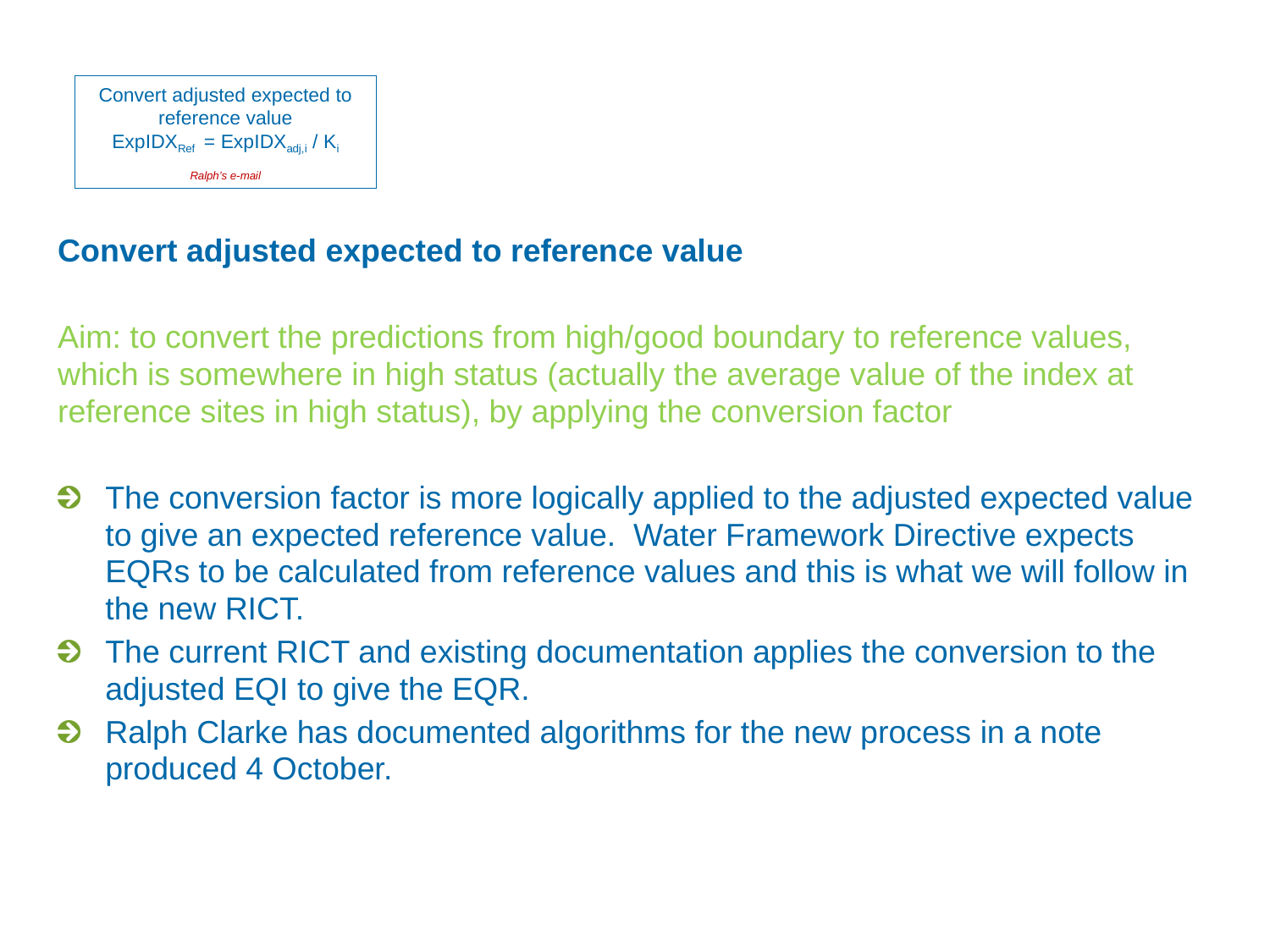

Convert adjusted expected to reference value
ExpIDXRef  = ExpIDXadj,i / Ki
Ralph’s e-mail
Convert adjusted expected to reference value

Aim: to convert the predictions from high/good boundary to reference values, which is somewhere in high status (actually the average value of the index at reference sites in high status), by applying the conversion factor

The conversion factor is more logically applied to the adjusted expected value to give an expected reference value.  Water Framework Directive expects EQRs to be calculated from reference values and this is what we will follow in the new RICT.
The current RICT and existing documentation applies the conversion to the adjusted EQI to give the EQR.
Ralph Clarke has documented algorithms for the new process in a note produced 4 October.